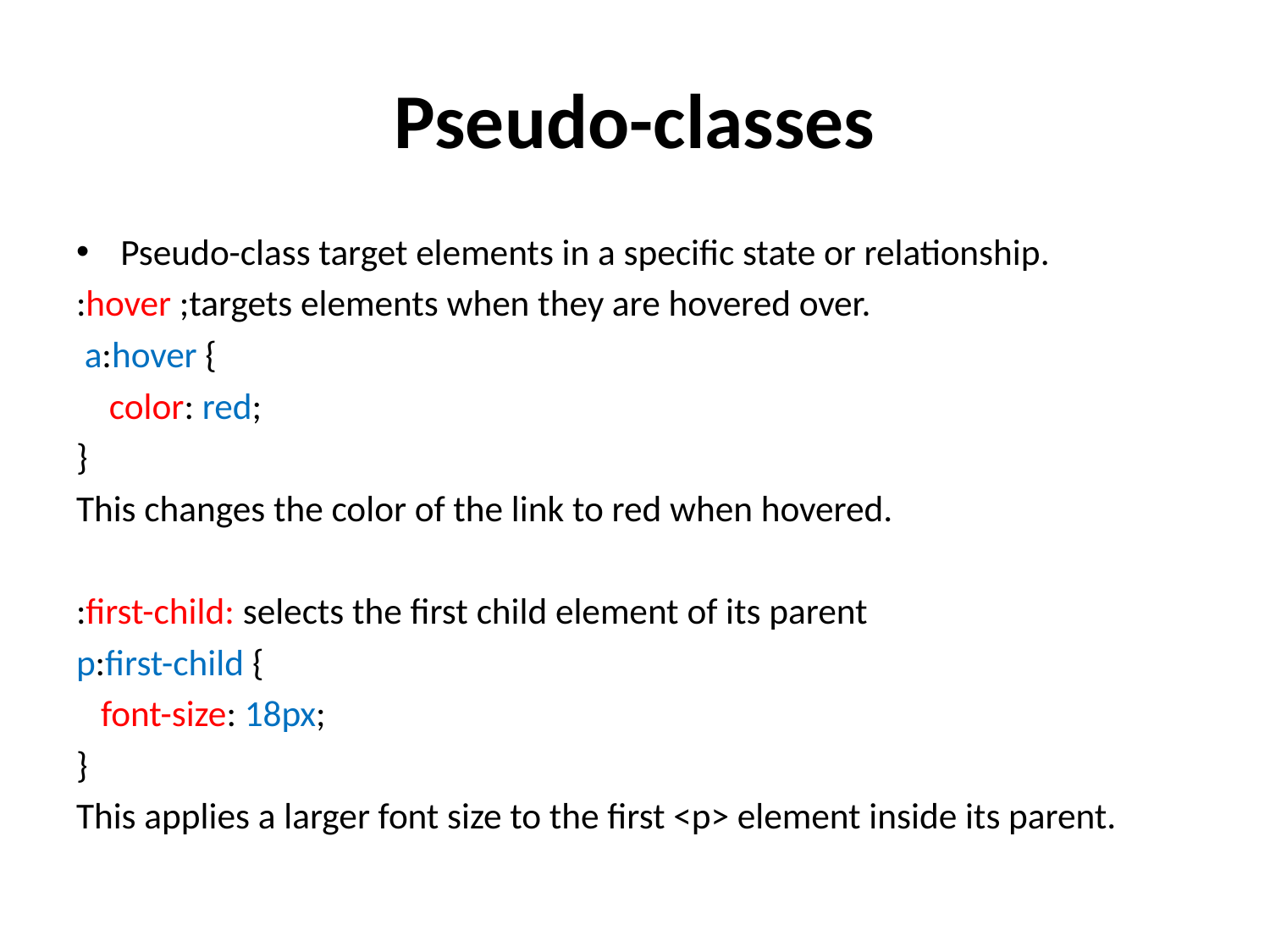

# Pseudo-classes
Pseudo-class target elements in a specific state or relationship.
:hover ;targets elements when they are hovered over.
 a:hover {
    color: red;
}
This changes the color of the link to red when hovered.

:first-child: selects the first child element of its parent
p:first-child {
   font-size: 18px;
}
This applies a larger font size to the first <p> element inside its parent.